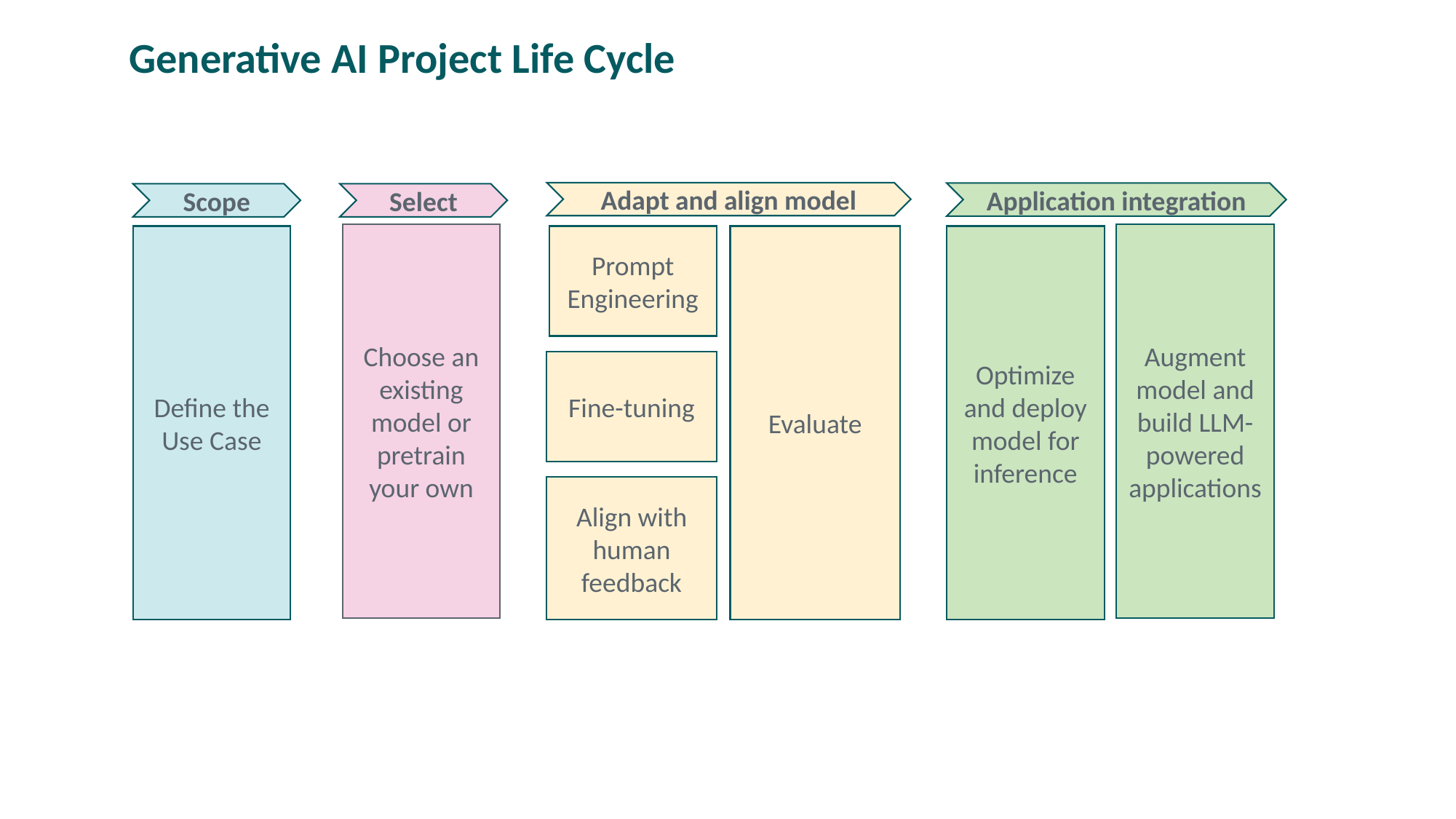

Generative AI Project Life Cycle
Adapt and align model
Application integration
Scope
Select
Choose an existing model or pretrain your own
Augment model and build LLM-powered applications
Prompt Engineering
Optimize and deploy model for inference
Define the Use Case
Evaluate
Fine-tuning
Align with human feedback